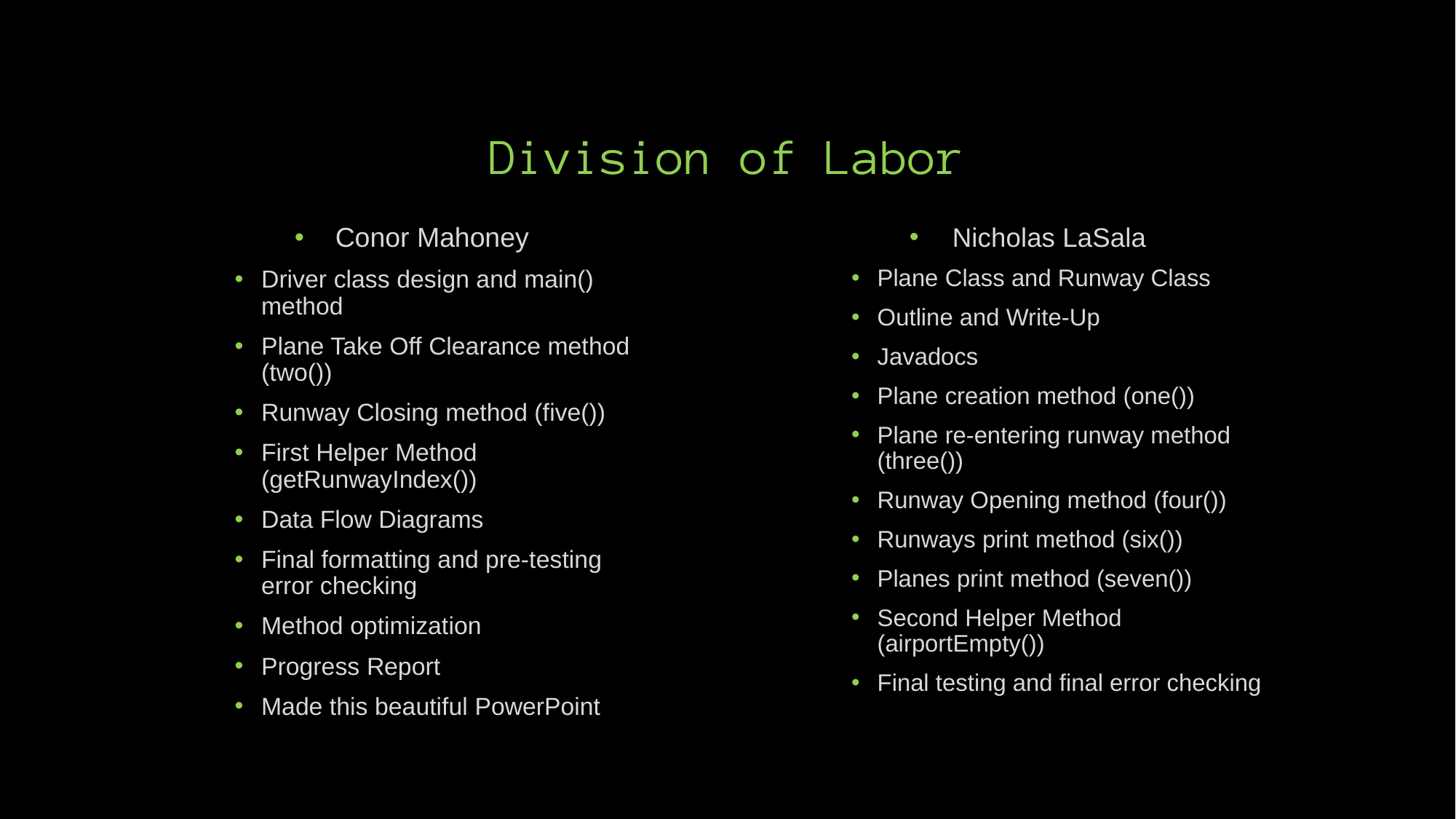

# Division of Labor
Conor Mahoney
Driver class design and main() method
Plane Take Off Clearance method (two())
Runway Closing method (five())
First Helper Method (getRunwayIndex())
Data Flow Diagrams
Final formatting and pre-testing error checking
Method optimization
Progress Report
Made this beautiful PowerPoint

Nicholas LaSala
Plane Class and Runway Class
Outline and Write-Up
Javadocs
Plane creation method (one())
Plane re-entering runway method (three())
Runway Opening method (four())
Runways print method (six())
Planes print method (seven())
Second Helper Method (airportEmpty())
Final testing and final error checking